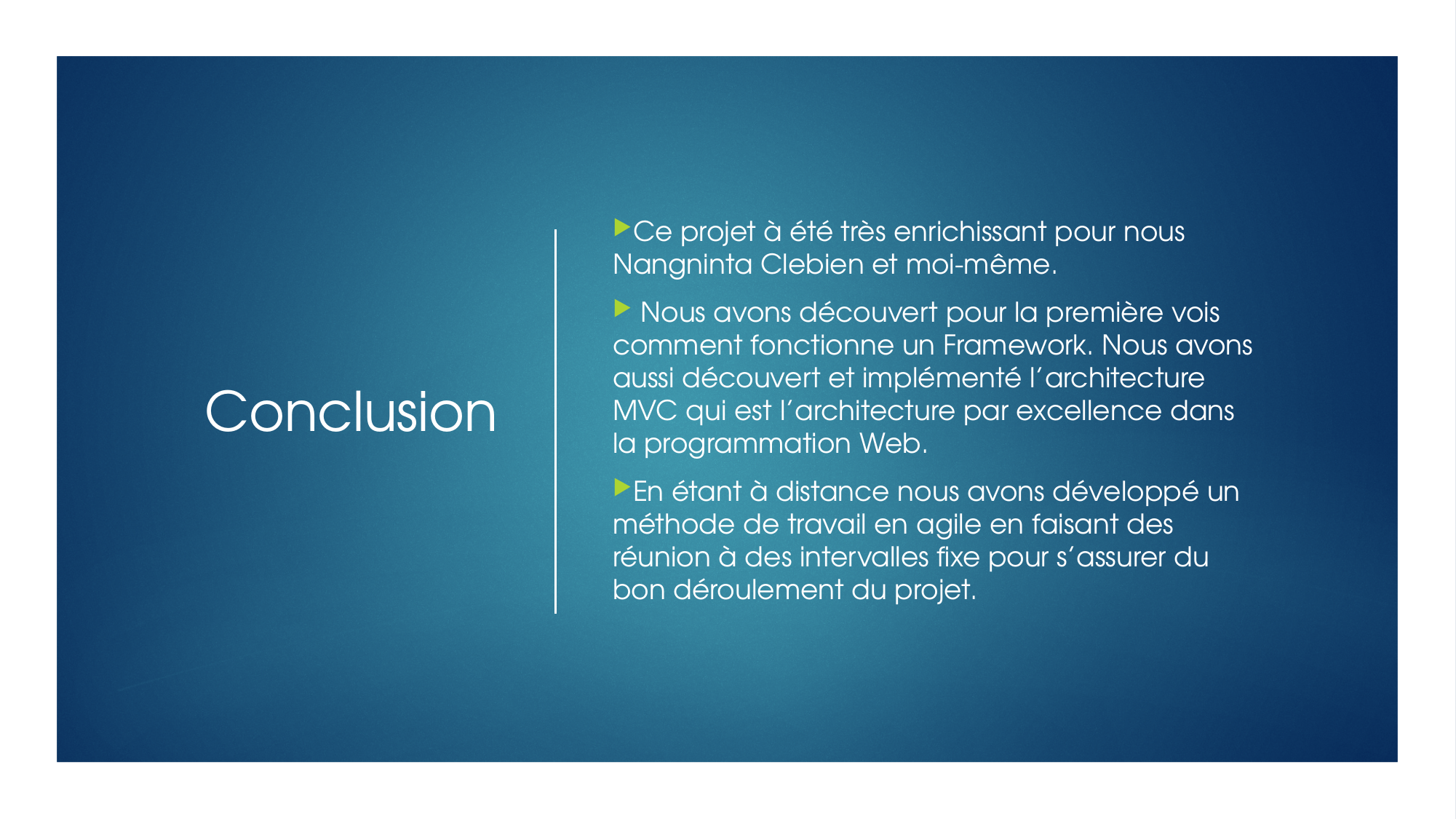

# Conclusion
Ce projet à été très enrichissant pour nous Nangninta Clebien et moi-même.
 Nous avons découvert pour la première vois comment fonctionne un Framework. Nous avons aussi découvert et implémenté l’architecture MVC qui est l’architecture par excellence dans la programmation Web.
En étant à distance nous avons développé un méthode de travail en agile en faisant des réunion à des intervalles fixe pour s’assurer du bon déroulement du projet.